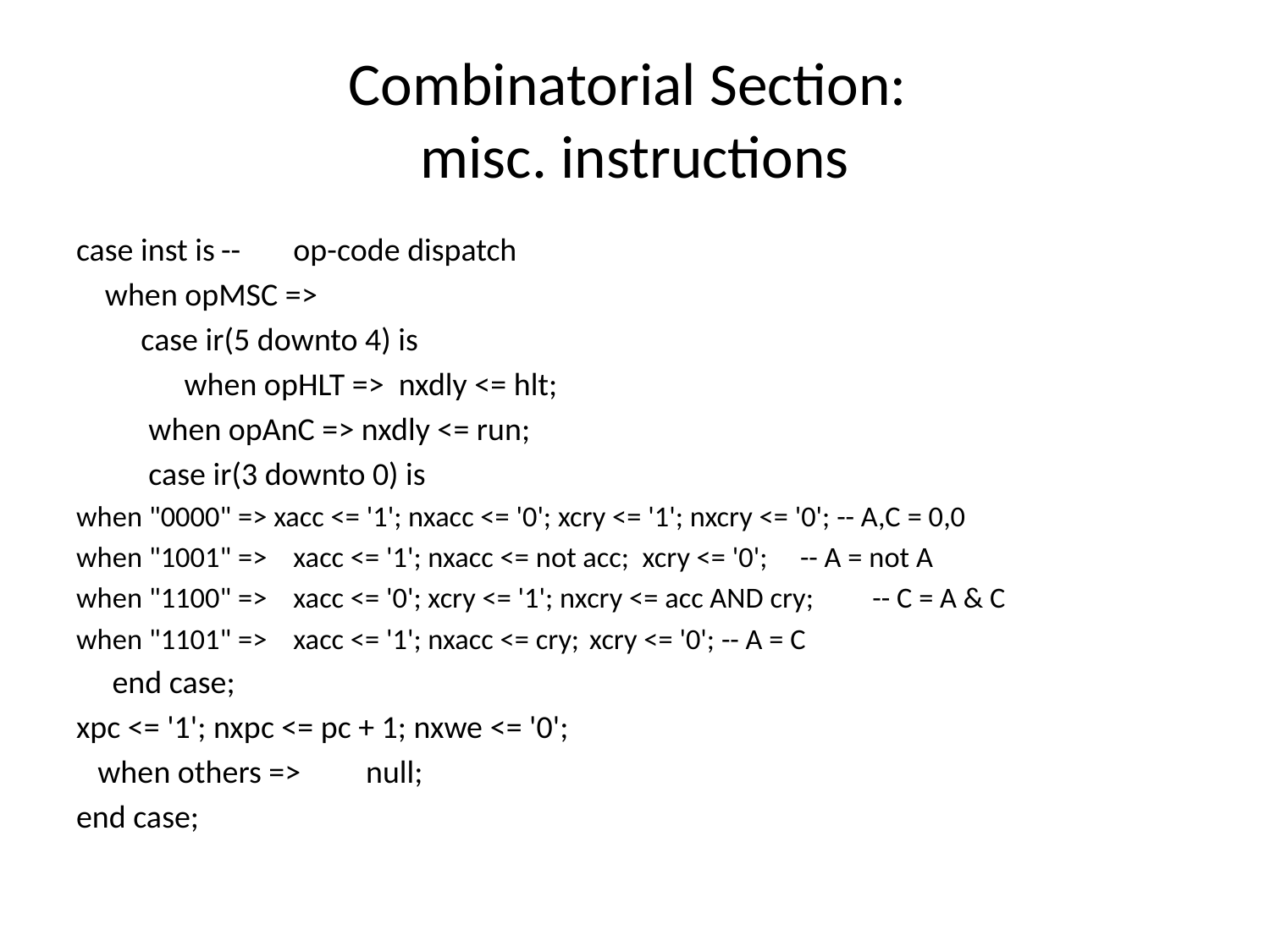

# Combinatorial Section: misc. instructions
case inst is	--	op-code dispatch
    when opMSC =>
         case ir(5 downto 4) is
               when opHLT =>  nxdly <= hlt;
	when opAnC => nxdly <= run;
  	case ir(3 downto 0) is
when "0000" => xacc <= '1'; nxacc <= '0'; xcry <= '1'; nxcry <= '0'; -- A,C = 0,0
when "1001" => 	xacc <= '1'; nxacc <= not acc;  xcry <= '0';	-- A = not A
when "1100" => 	xacc <= '0'; xcry <= '1'; nxcry <= acc AND cry;	-- C = A & C
when "1101" => 	xacc <= '1'; nxacc <= cry;	 xcry <= '0'; -- A = C
     end case;
xpc <= '1'; nxpc <= pc + 1; nxwe <= '0';
   when others =>	null;
end case;